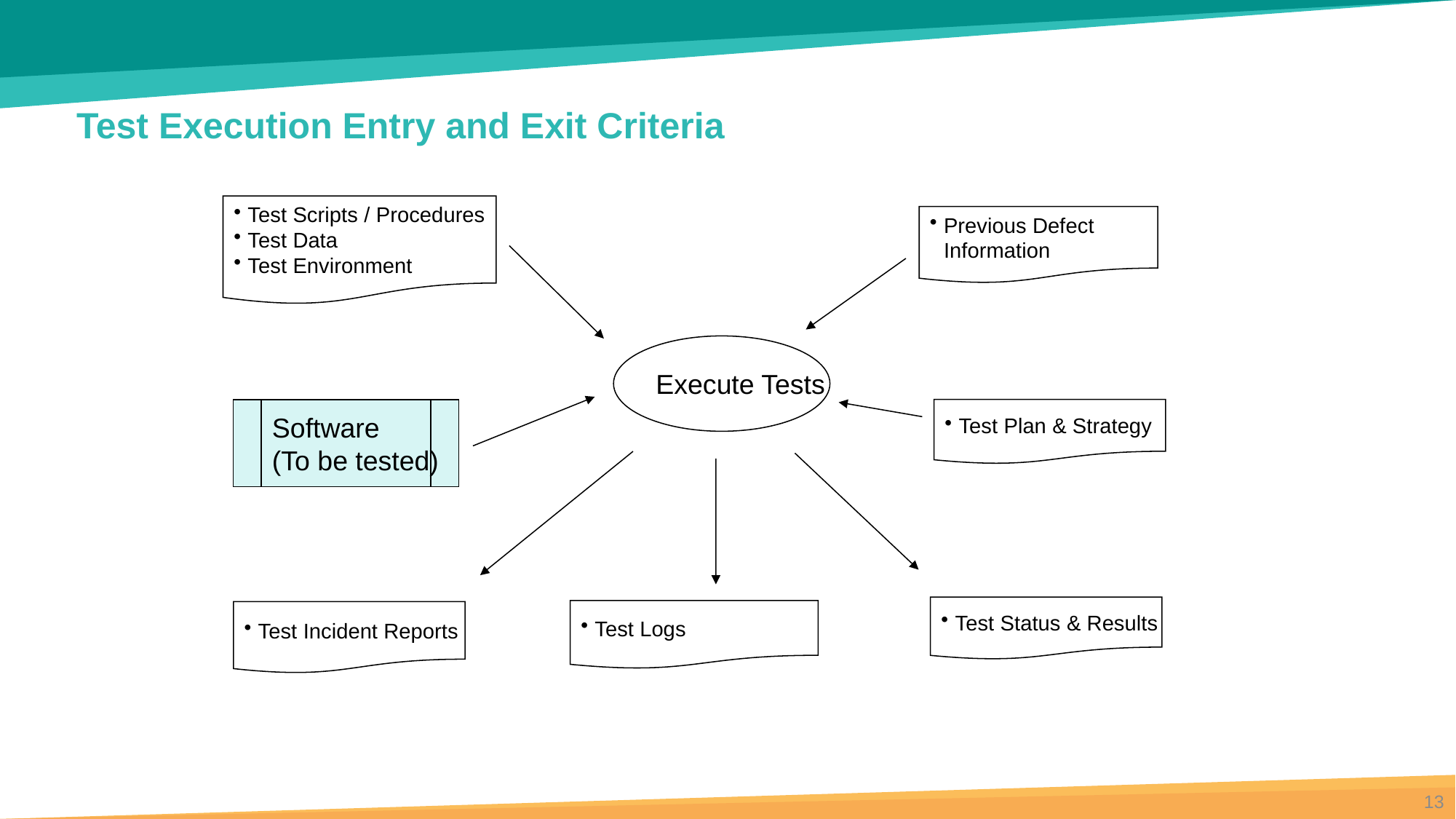

Test Execution Entry and Exit Criteria
Test Scripts / Procedures
Test Data
Test Environment
Previous Defect Information

Execute Tests

Test Plan & Strategy
Software
(To be tested)

Test Status & Results
Test Logs
Test Incident Reports

13